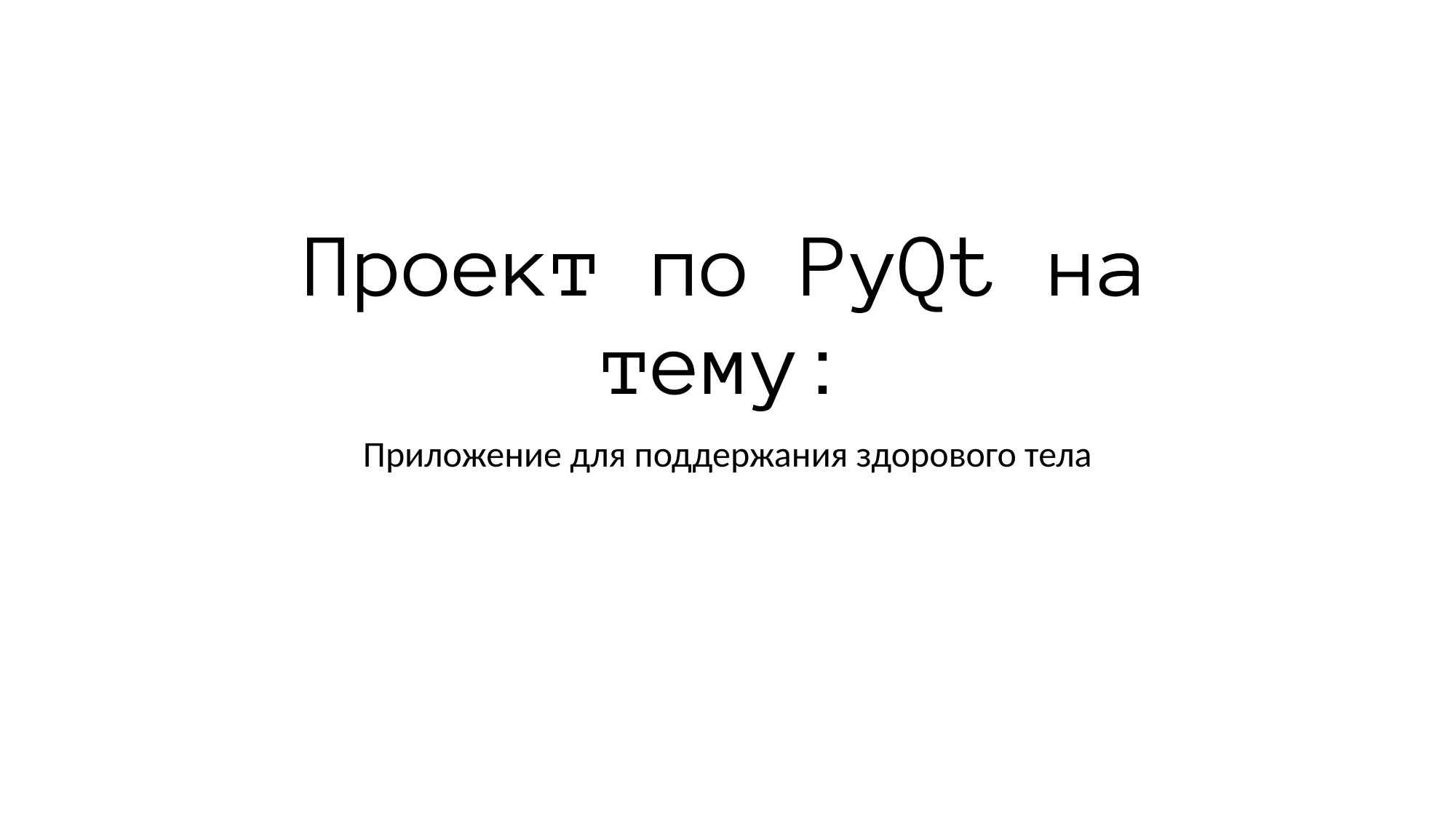

# Проект по PyQt на тему:
Приложение для поддержания здорового тела